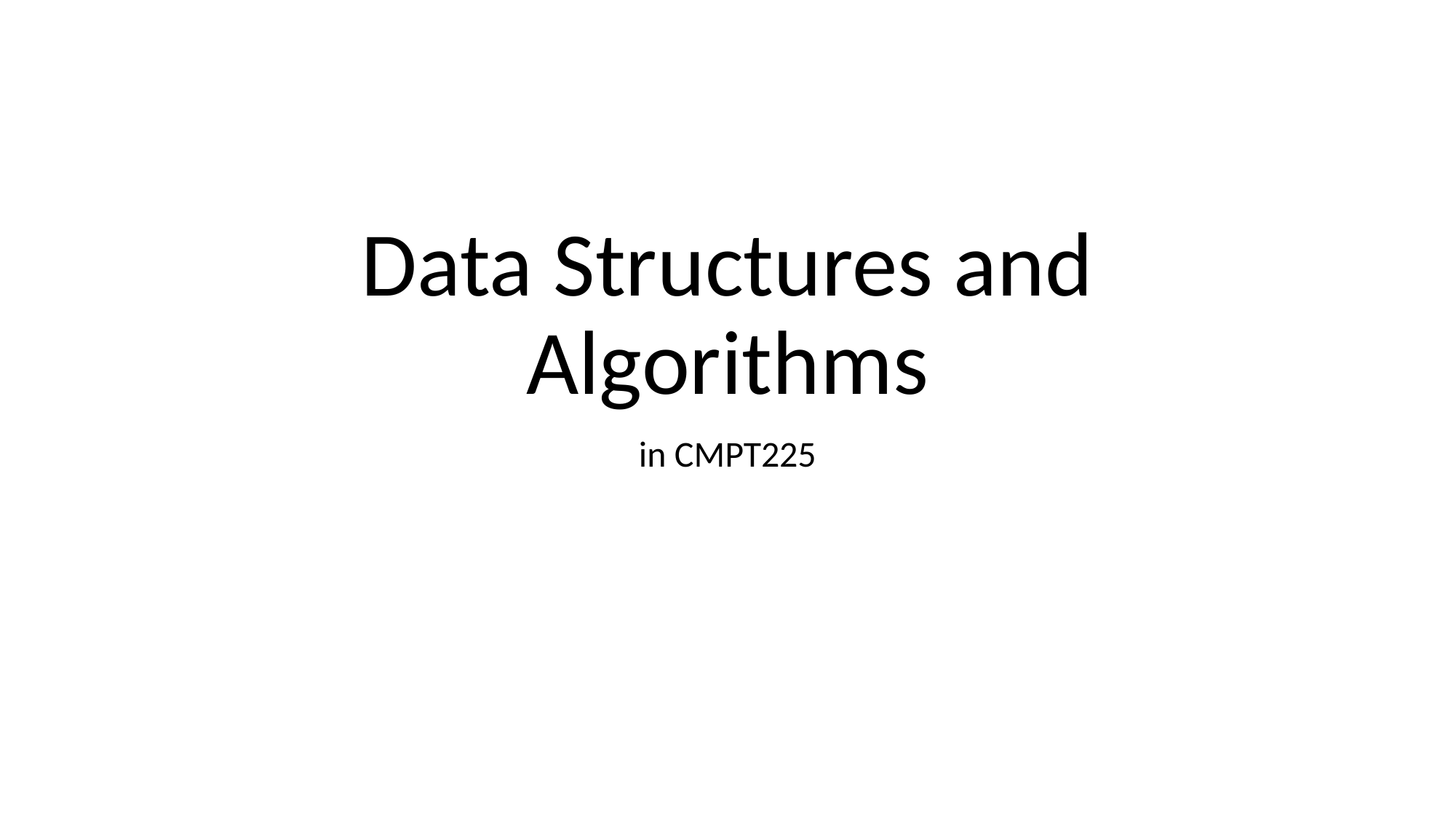

# Data Structures and Algorithms
in CMPT225